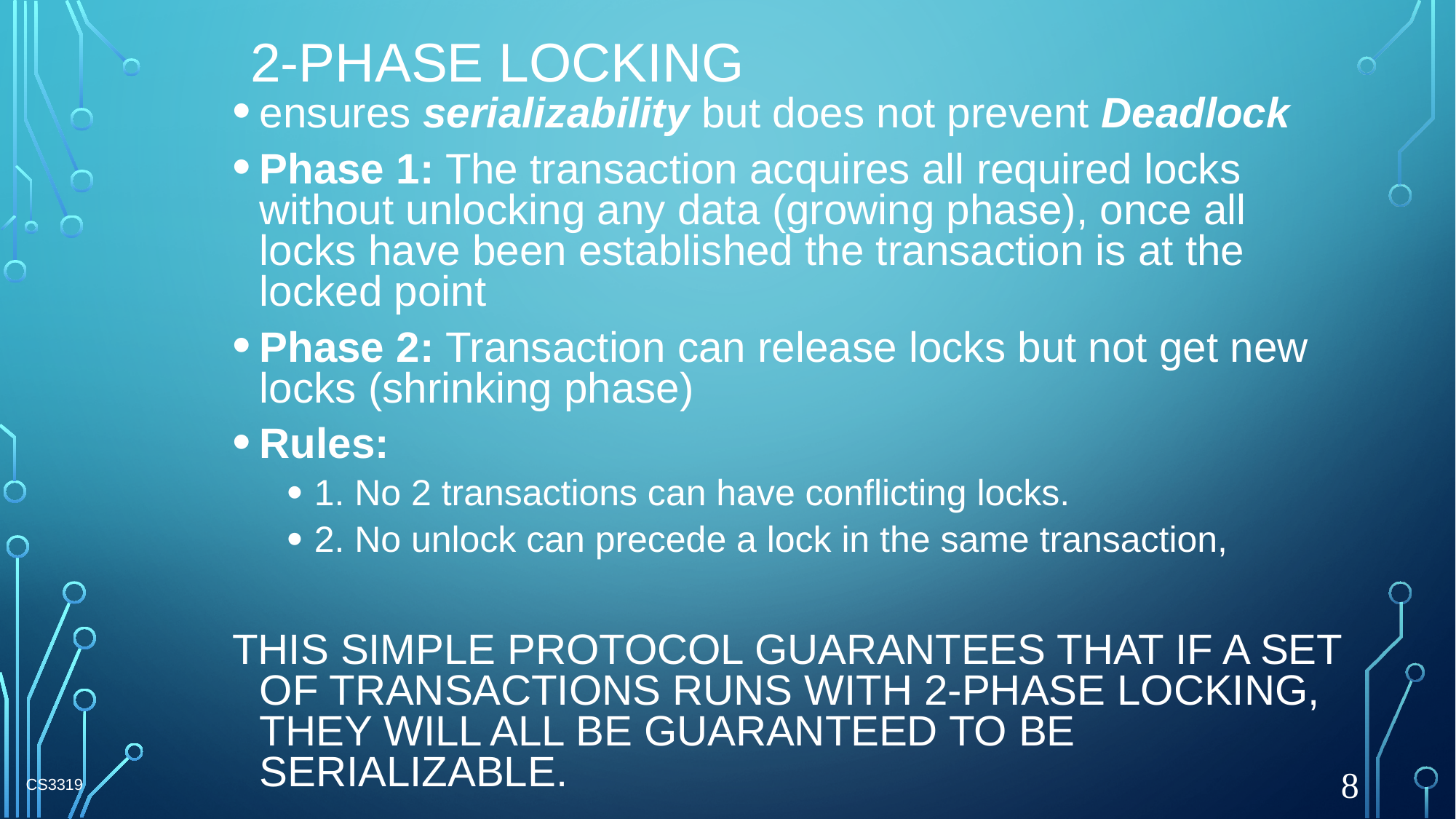

# 2-Phase Locking
ensures serializability but does not prevent Deadlock
Phase 1: The transaction acquires all required locks without unlocking any data (growing phase), once all locks have been established the transaction is at the locked point
Phase 2: Transaction can release locks but not get new locks (shrinking phase)
Rules:
1. No 2 transactions can have conflicting locks.
2. No unlock can precede a lock in the same transaction,

THIS SIMPLE PROTOCOL GUARANTEES THAT IF A SET OF TRANSACTIONS RUNS WITH 2-PHASE LOCKING, THEY WILL ALL BE GUARANTEED TO BE SERIALIZABLE.
CS3319
8